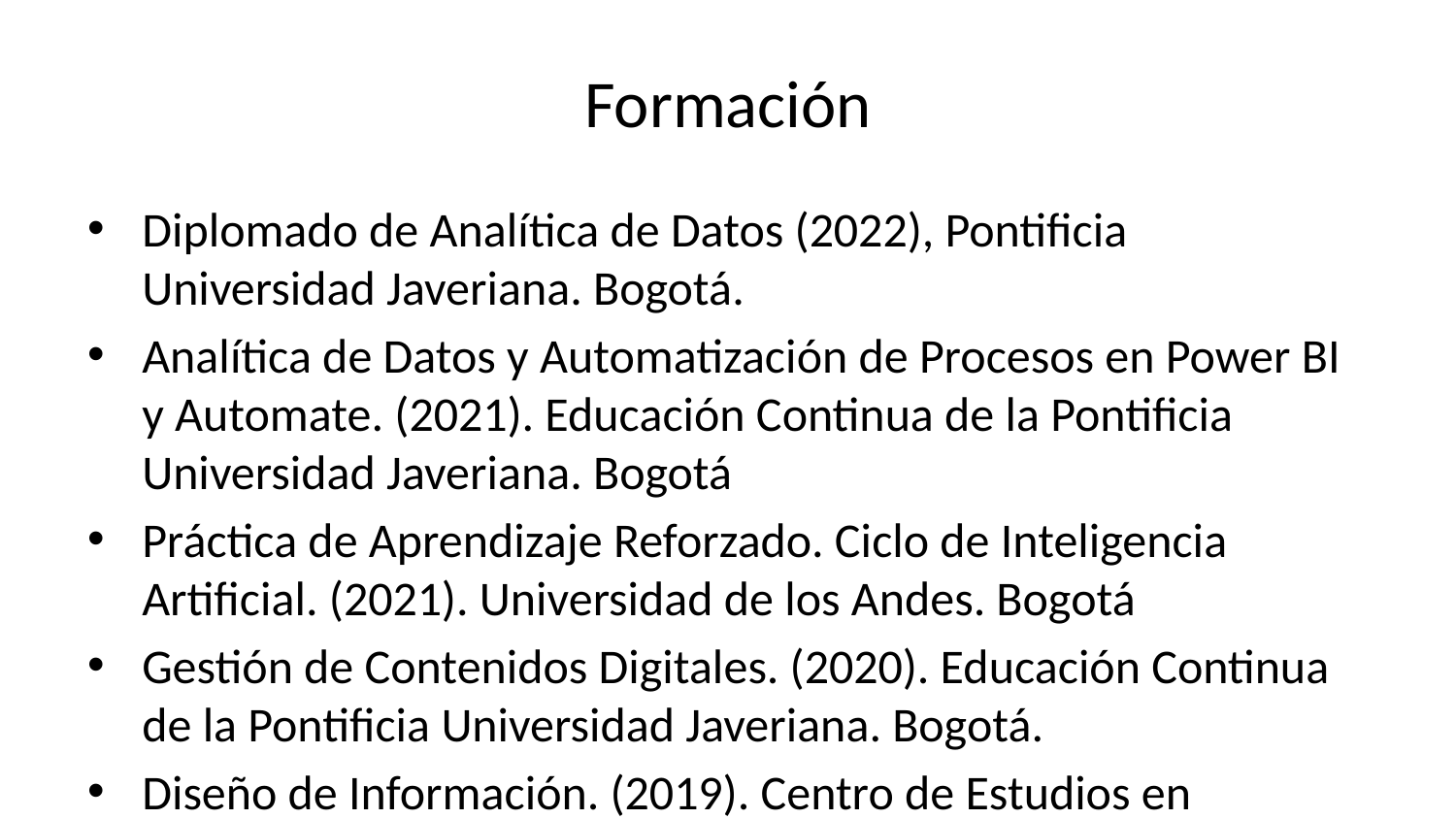

# Formación
Diplomado de Analítica de Datos (2022), Pontificia Universidad Javeriana. Bogotá.
Analítica de Datos y Automatización de Procesos en Power BI y Automate. (2021). Educación Continua de la Pontificia Universidad Javeriana. Bogotá
Práctica de Aprendizaje Reforzado. Ciclo de Inteligencia Artificial. (2021). Universidad de los Andes. Bogotá
Gestión de Contenidos Digitales. (2020). Educación Continua de la Pontificia Universidad Javeriana. Bogotá.
Diseño de Información. (2019). Centro de Estudios en Periodismo (CEPER). Universidad de los Andes. Bogotá.
Diplomado de Gestión y Diseño de Productos Digitales. (2019). Universidad Nacional. Bogotá.
Periodismo Escrito para no Periodistas. (2018). Universidad de los Andes. Bogotá
Maestría en Tecnologías de Información para Negocio (2015). Universidad de los Andes. Bogotá.
Especialización de Arquitectura Empresarial de Software (2012), Pontificia Universidad Javeriana. Bogotá.
IASA Core Architecture Foundation Certification. (2013). Universidad de los Andes; Colombia: Bogotá.
TOGAF 9 Certified, Global AEA. (2015). Colombia: Bogotá.
TOGAF 9 Foundation, Global AEA; (2015). Colombia: Bogotá.
Arquitectura TI Colombia, Global AEA; Bogotá - Colombia, 2015
SOA Architect Certification Course, it-education, SOA School; Bogotá - Colombia, 2014.
Metodología ICES, Iniciativa de Ciudades Emergentes y Sostenibles, 2016, BID - Edx.
Implementing Data Warehouse / MSSQL Server 2014, Intelligent Training - Colombia, 2016
Desarrollo y Administración Oracle 10g, Universidad Católica Santiago de Guayaquil, Guayaquil - Ecuador, Ing. Sistemas Computacionales, 2010
Graduado de Ingeniería en Sistemas de Información (2000), Universidad Católica Santiago de Guayaquil